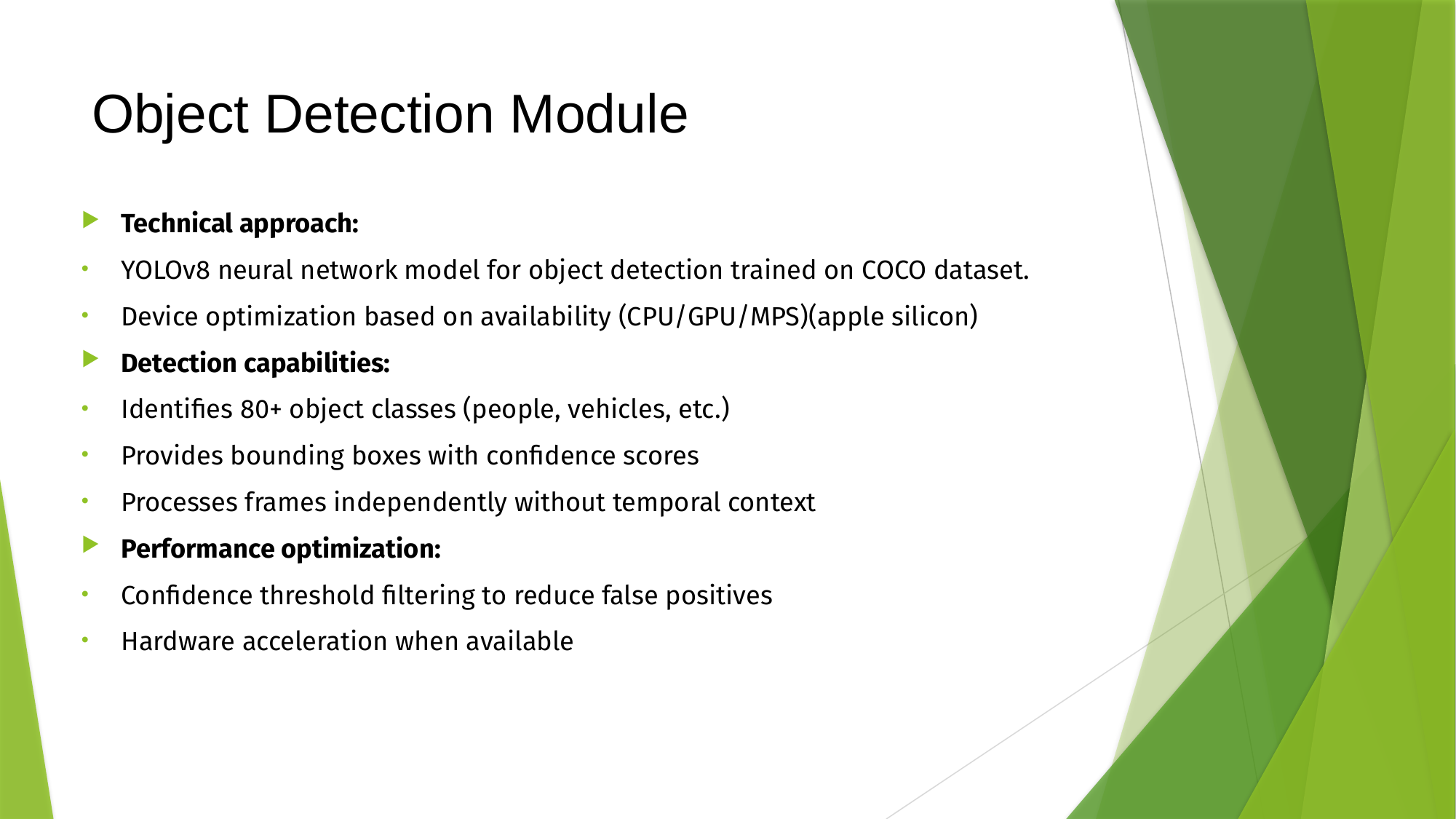

# Object Detection Module
Technical approach:
YOLOv8 neural network model for object detection trained on COCO dataset.
Device optimization based on availability (CPU/GPU/MPS)(apple silicon)
Detection capabilities:
Identifies 80+ object classes (people, vehicles, etc.)
Provides bounding boxes with confidence scores
Processes frames independently without temporal context
Performance optimization:
Confidence threshold filtering to reduce false positives
Hardware acceleration when available